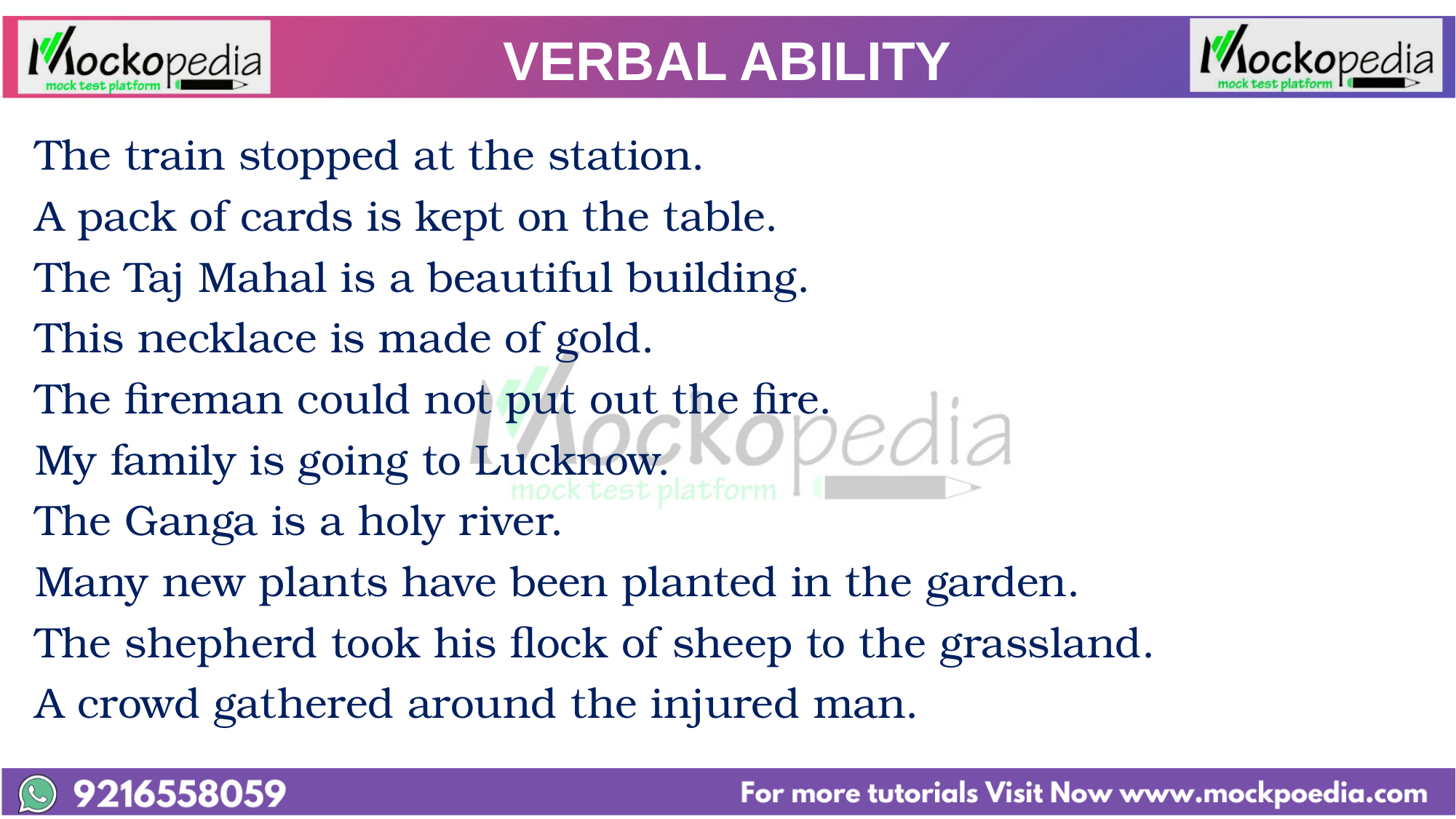

# VERBAL ABILITY
The train stopped at the station.
A pack of cards is kept on the table.
The Taj Mahal is a beautiful building.
This necklace is made of gold.
The fireman could not put out the fire.
My family is going to Lucknow.
The Ganga is a holy river.
Many new plants have been planted in the garden.
The shepherd took his flock of sheep to the grassland.
A crowd gathered around the injured man.